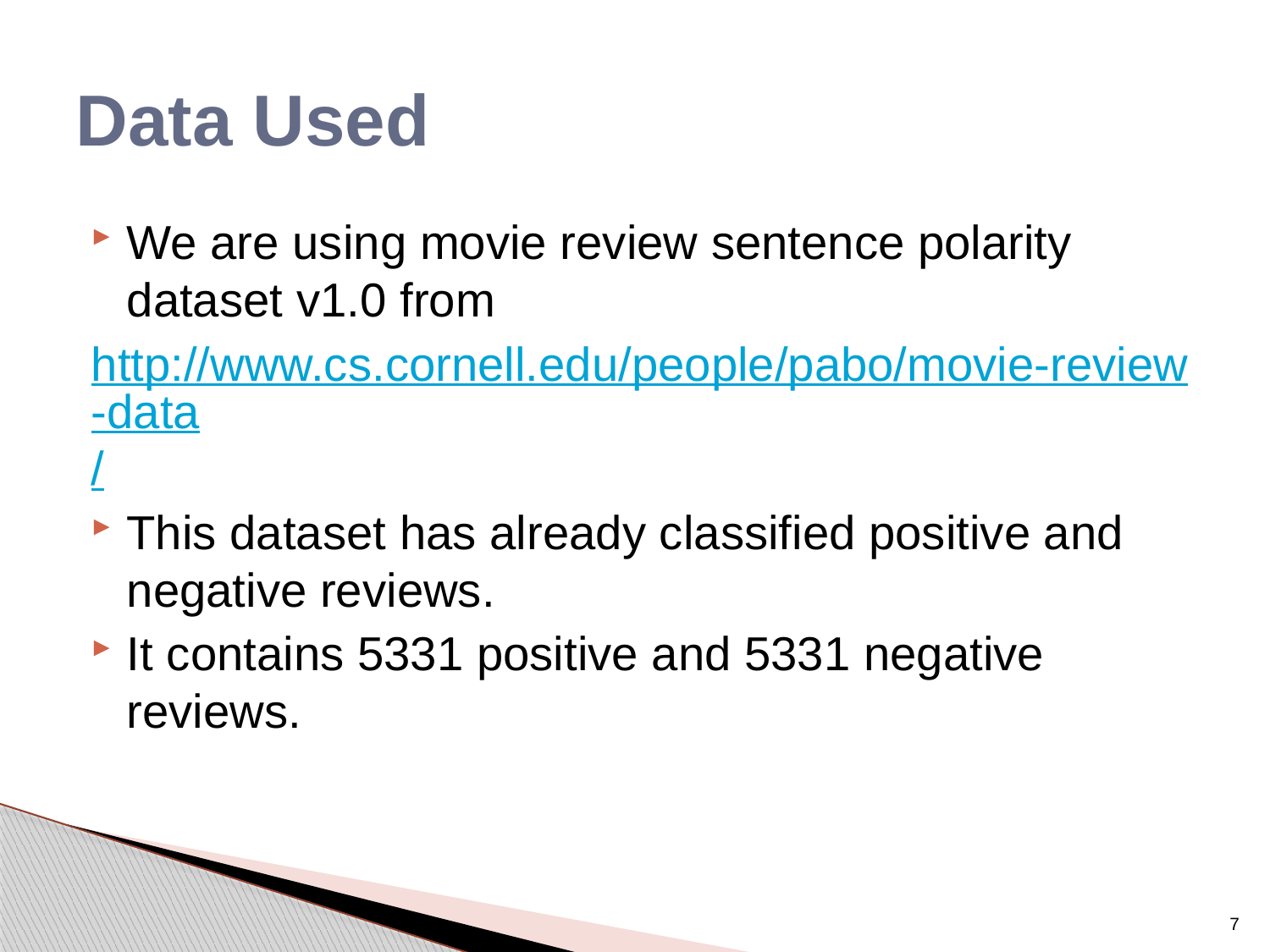

# Data Used
We are using movie review sentence polarity dataset v1.0 from
http://www.cs.cornell.edu/people/pabo/movie-review-data/
This dataset has already classified positive and negative reviews.
It contains 5331 positive and 5331 negative reviews.

7